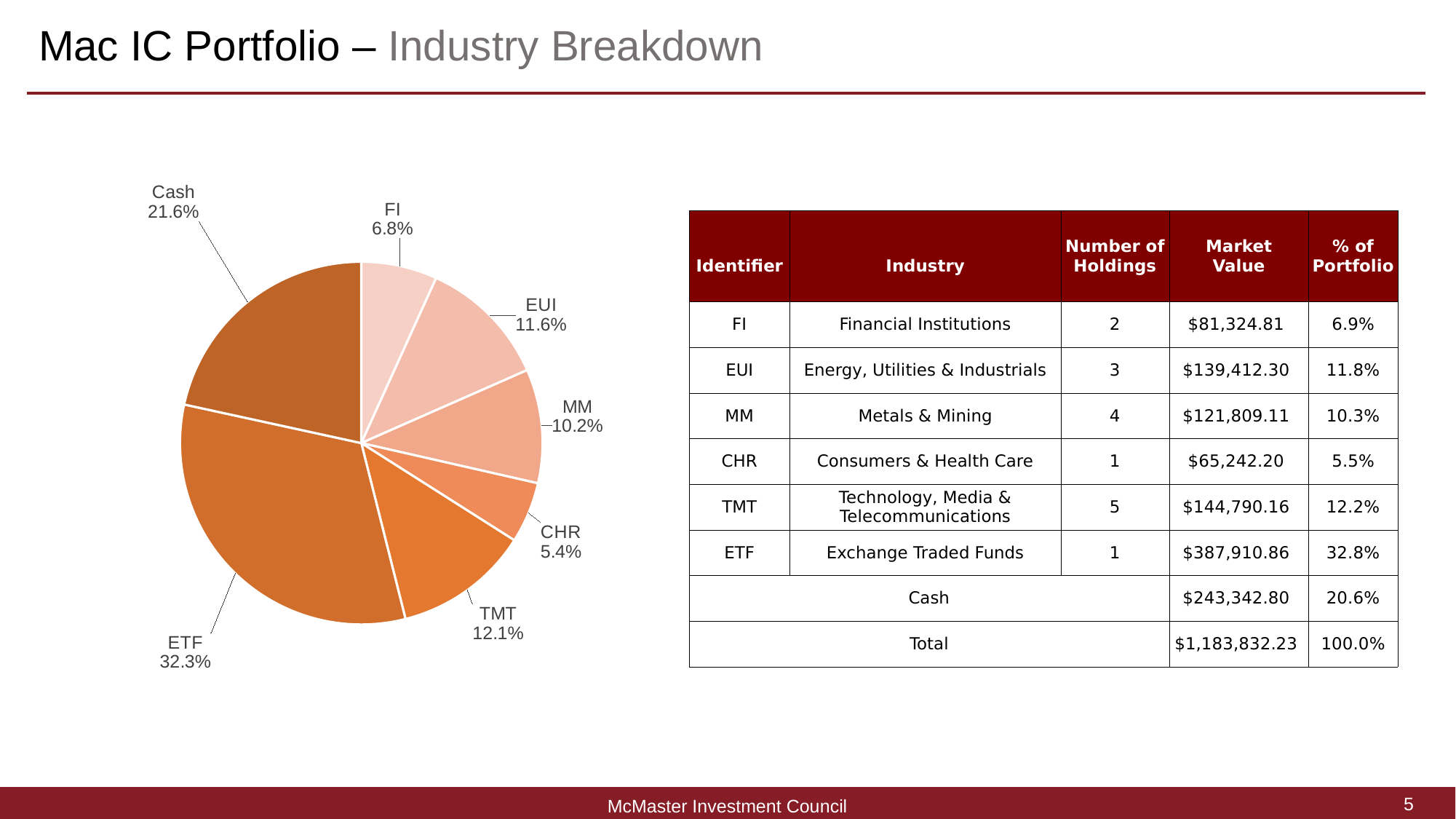

# Mac IC Portfolio – Industry Breakdown

### Chart

| Category | % of |
|---|---|
| FI | 0.06780683464097585 |
| EUI | 0.11623890369915121 |
| MM | 0.10156175124851648 |
| CHR | 0.05439751065657991 |
| TMT | 0.12072284919220858 |
| ETF | 0.3234315423845667 |
| Cash | 0.21584060817800133 |
| Identifier | Industry | Number of Holdings | Market Value | % of Portfolio |
| --- | --- | --- | --- | --- |
| FI | Financial Institutions | 2 | $81,324.81 | 6.9% |
| EUI | Energy, Utilities & Industrials | 3 | $139,412.30 | 11.8% |
| MM | Metals & Mining | 4 | $121,809.11 | 10.3% |
| CHR | Consumers & Health Care | 1 | $65,242.20 | 5.5% |
| TMT | Technology, Media & Telecommunications | 5 | $144,790.16 | 12.2% |
| ETF | Exchange Traded Funds | 1 | $387,910.86 | 32.8% |
| Cash |  |  | $243,342.80 | 20.6% |
| Total |  |  | $1,183,832.23 | 100.0% |
5
McMaster Investment Council